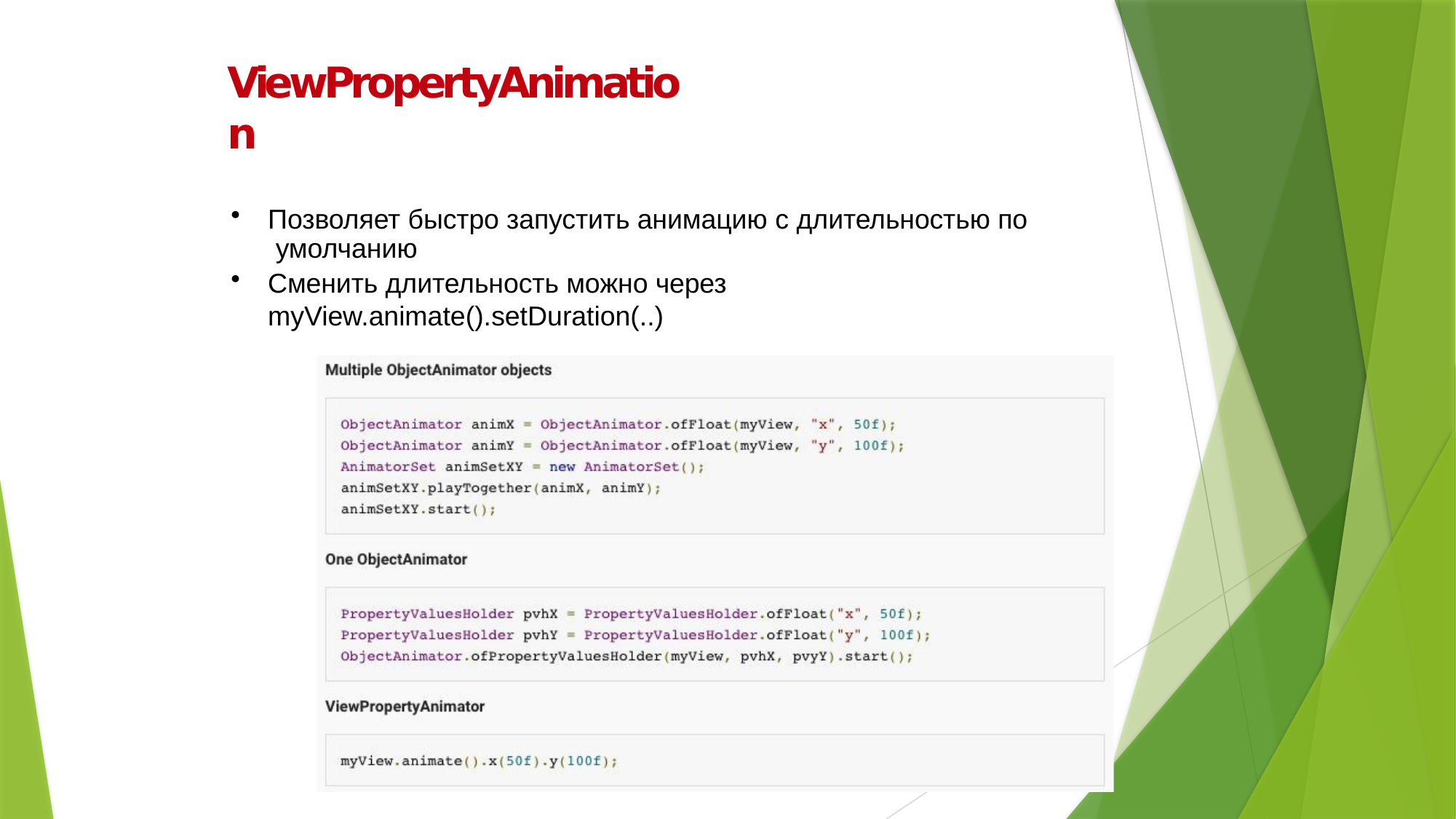

22
# ViewPropertyAnimation
Позволяет быстро запустить анимацию с длительностью по  умолчанию
Сменить длительность можно через myView.animate().setDuration(..)